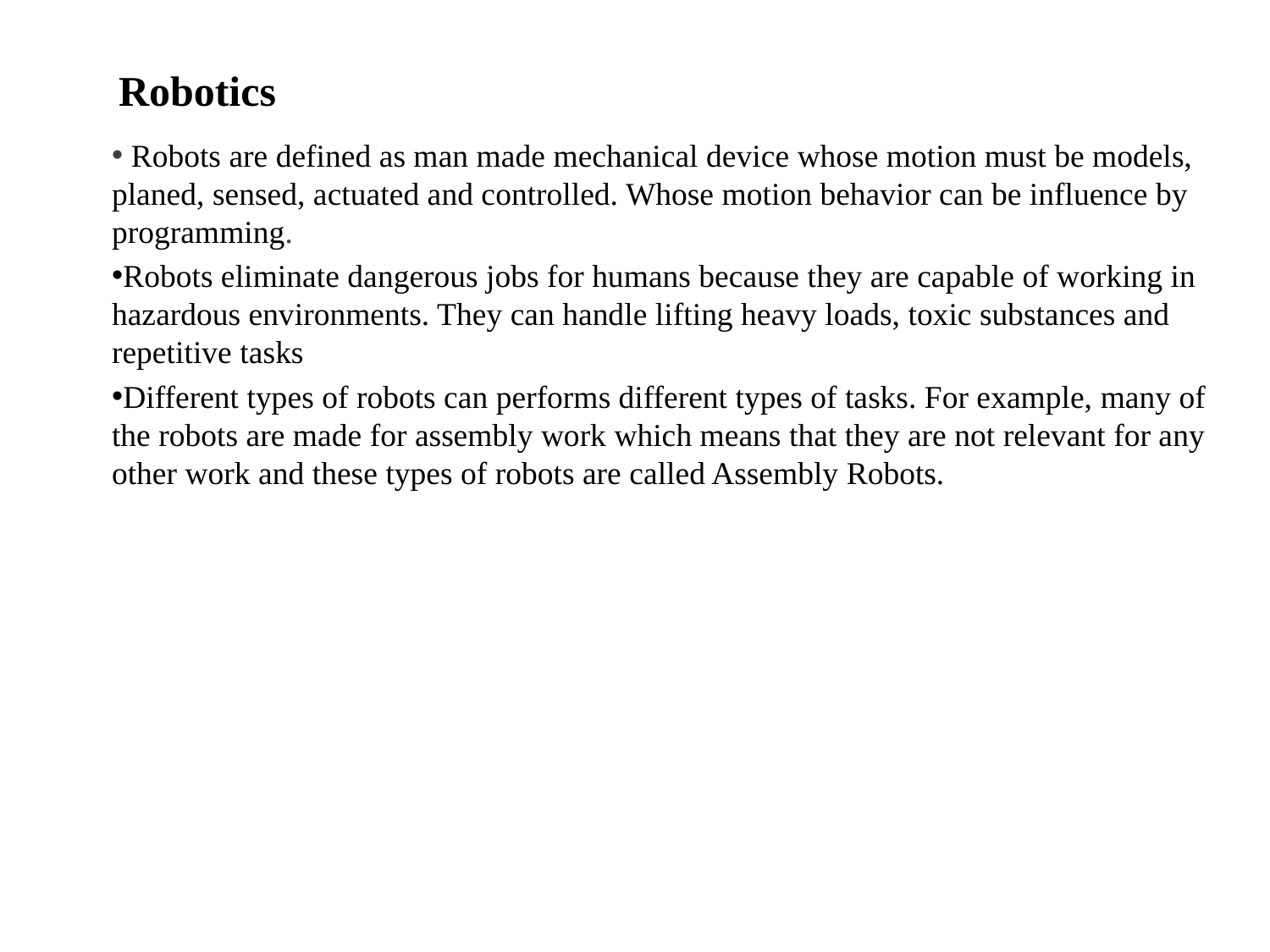

# Robotics
 Robots are defined as man made mechanical device whose motion must be models, planed, sensed, actuated and controlled. Whose motion behavior can be influence by programming.
Robots eliminate dangerous jobs for humans because they are capable of working in hazardous environments. They can handle lifting heavy loads, toxic substances and repetitive tasks
Different types of robots can performs different types of tasks. For example, many of the robots are made for assembly work which means that they are not relevant for any other work and these types of robots are called Assembly Robots.